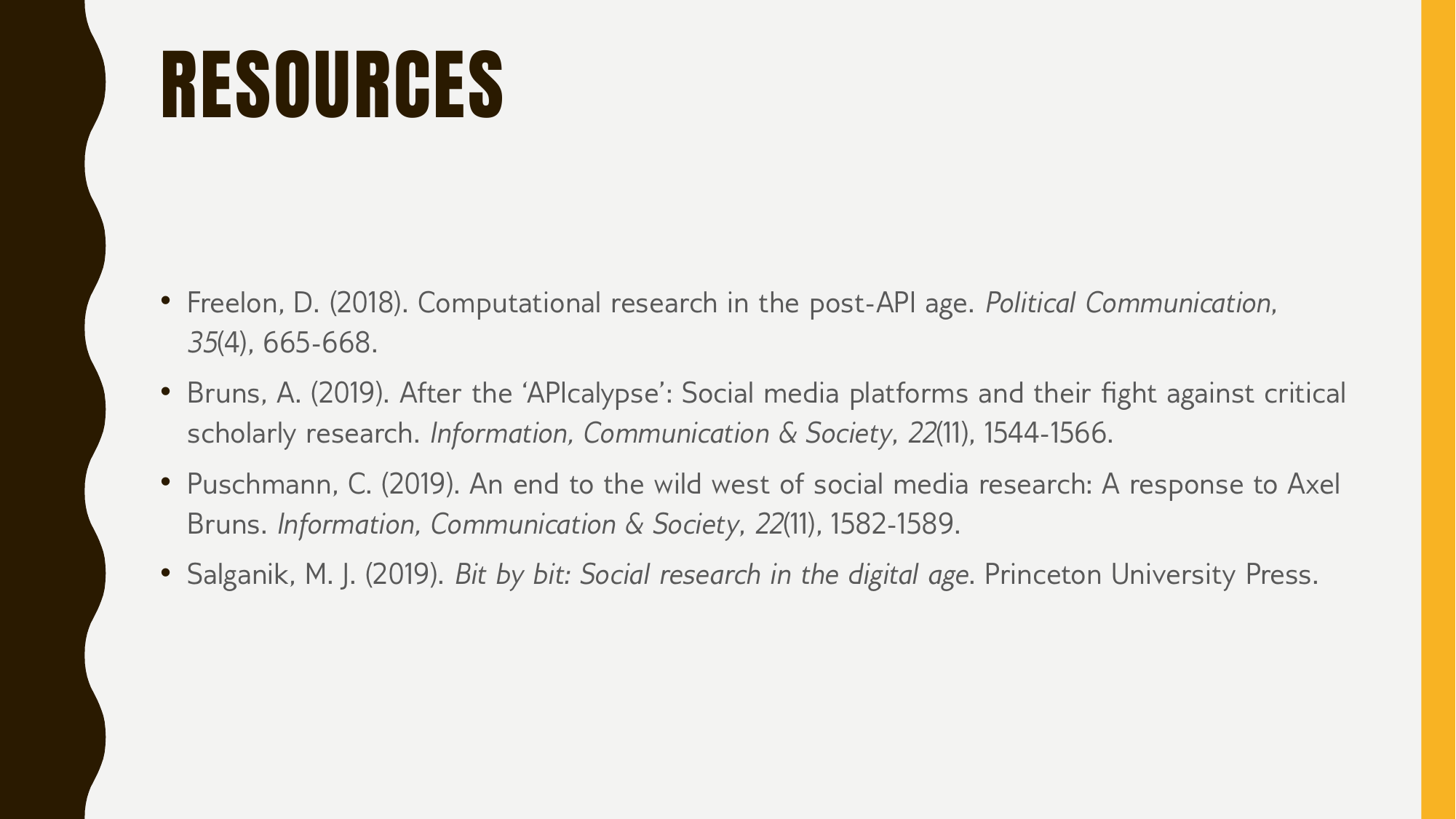

# Resources
Freelon, D. (2018). Computational research in the post-API age. Political Communication, 35(4), 665-668.
Bruns, A. (2019). After the ‘APIcalypse’: Social media platforms and their fight against critical scholarly research. Information, Communication & Society, 22(11), 1544-1566.
Puschmann, C. (2019). An end to the wild west of social media research: A response to Axel Bruns. Information, Communication & Society, 22(11), 1582-1589.
Salganik, M. J. (2019). Bit by bit: Social research in the digital age. Princeton University Press.